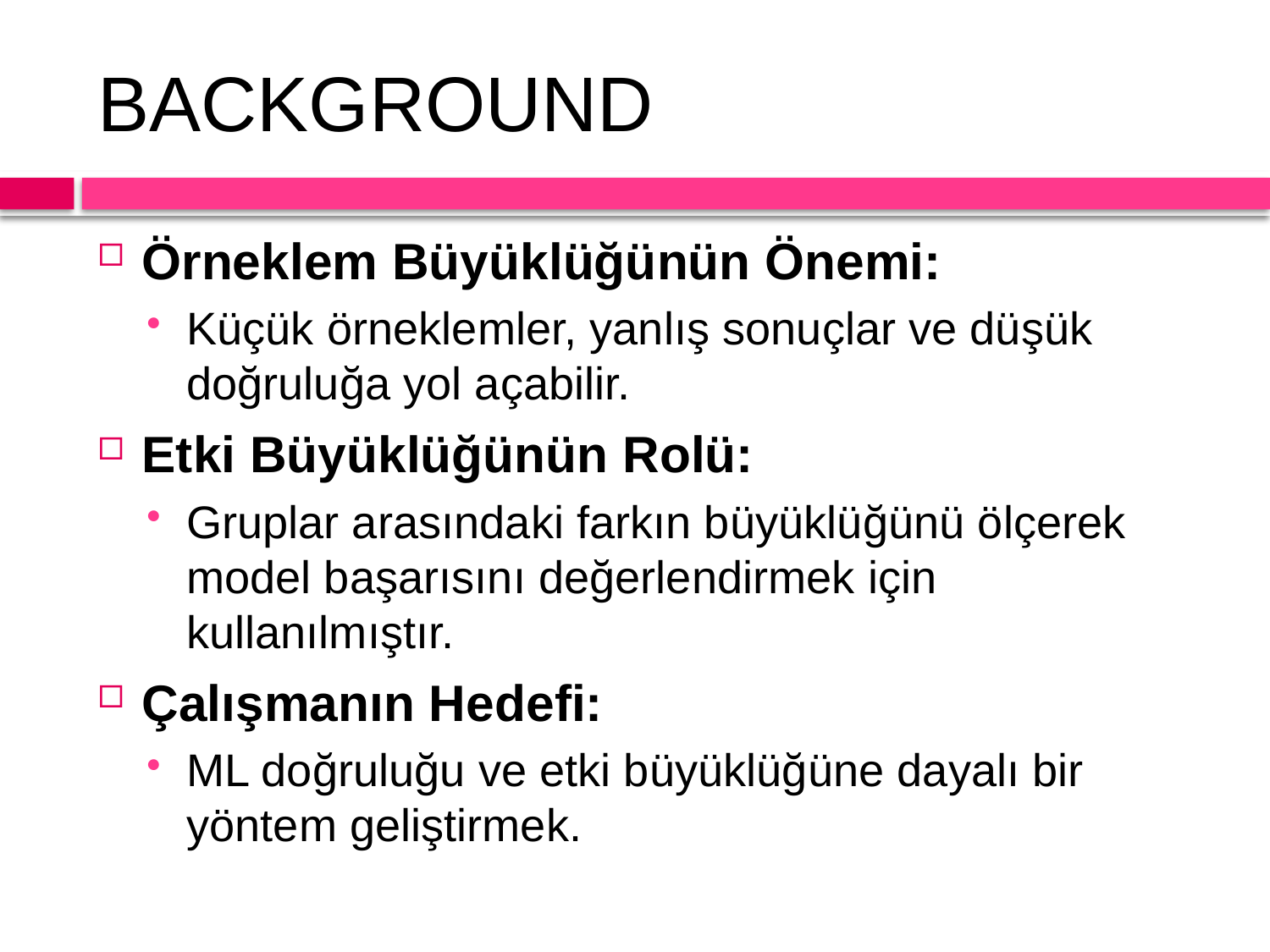

# BACKGROUND
Örneklem Büyüklüğünün Önemi:
Küçük örneklemler, yanlış sonuçlar ve düşük doğruluğa yol açabilir.
Etki Büyüklüğünün Rolü:
Gruplar arasındaki farkın büyüklüğünü ölçerek model başarısını değerlendirmek için kullanılmıştır.
Çalışmanın Hedefi:
ML doğruluğu ve etki büyüklüğüne dayalı bir yöntem geliştirmek.